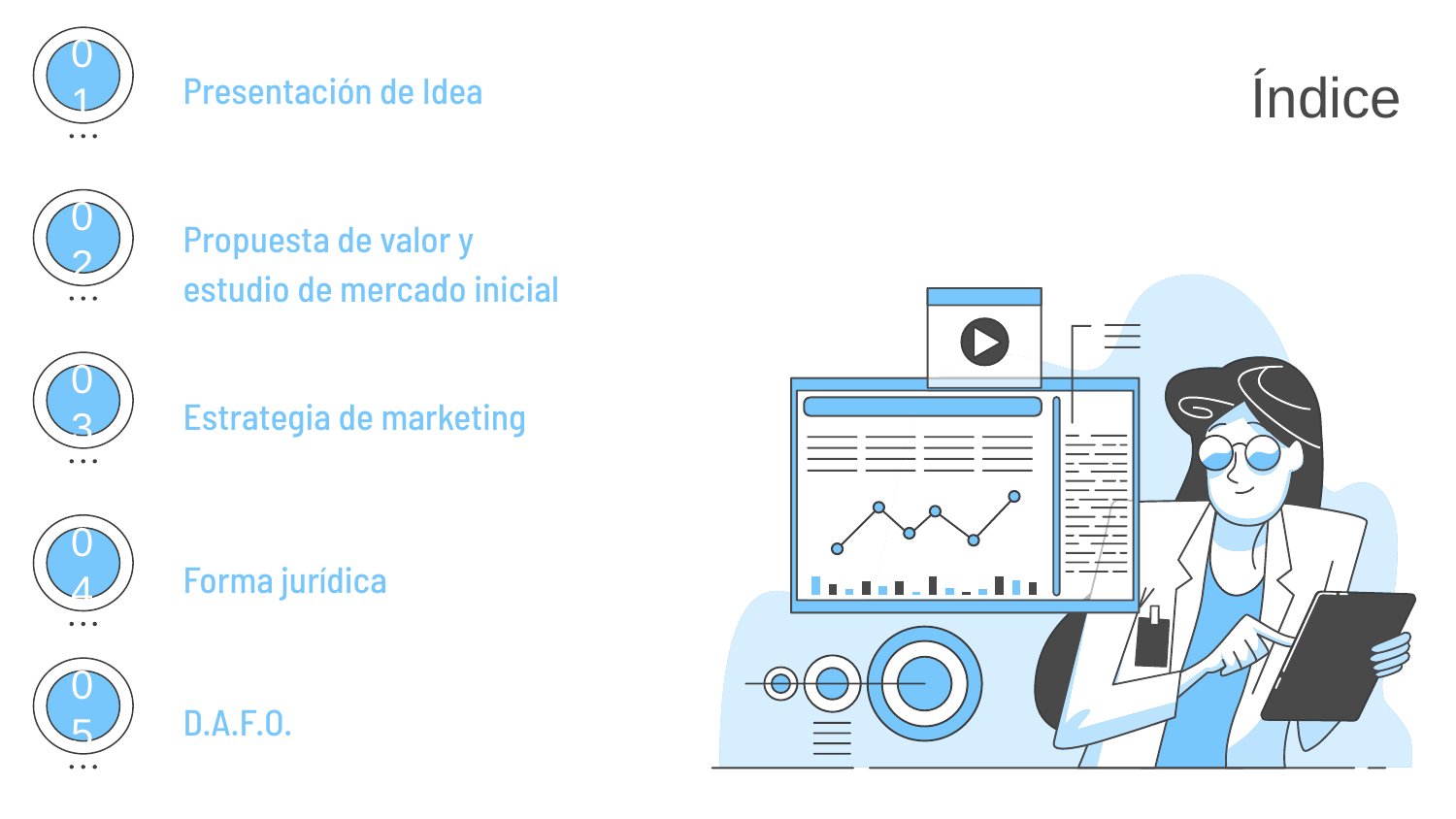

Presentación de Idea
# Índice
01

Propuesta de valor y estudio de mercado inicial
02

Estrategia de marketing
03

Forma jurídica
04

D.A.F.O.
05